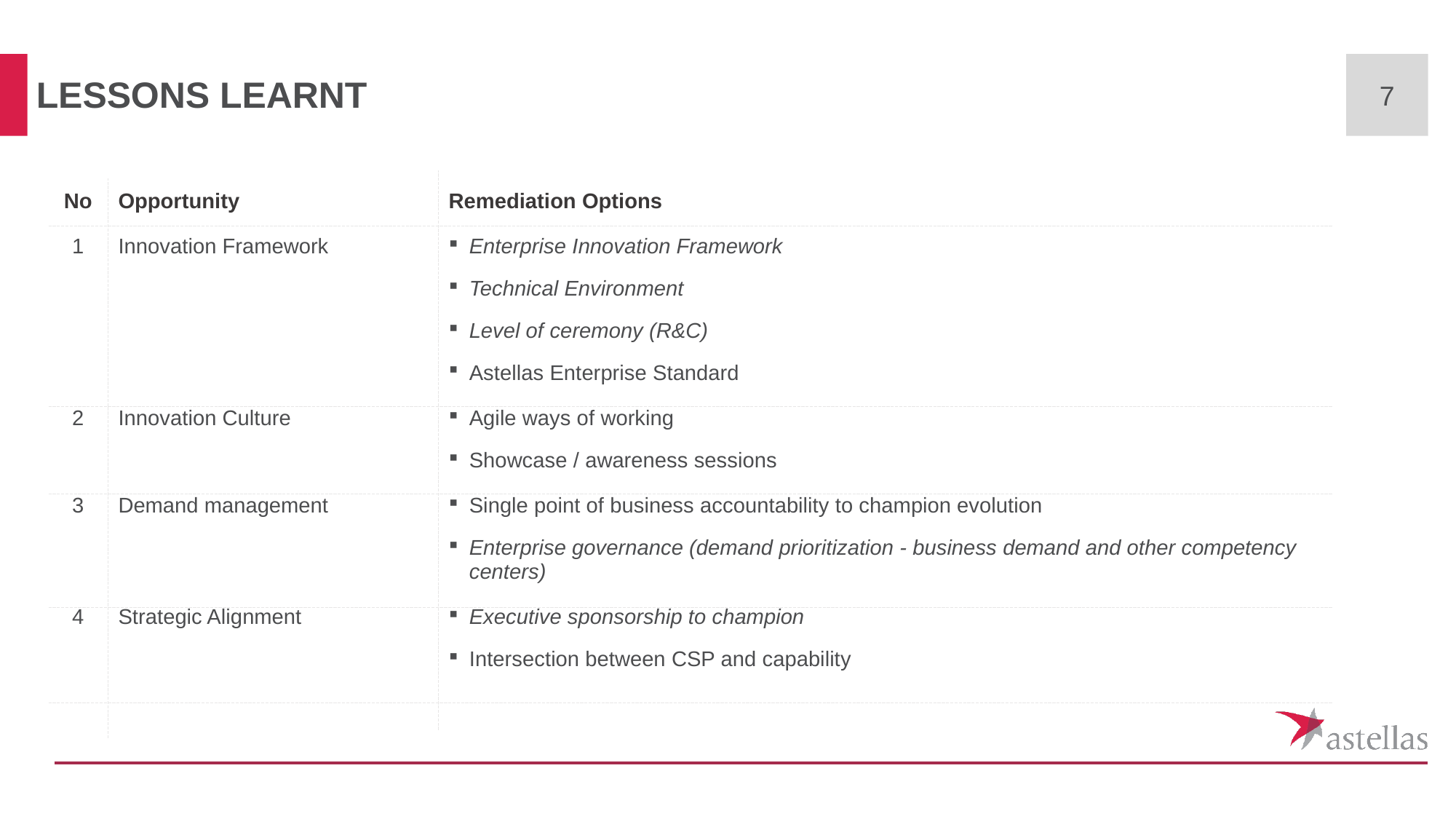

# Lessons Learnt
7
| No | Opportunity | Remediation Options |
| --- | --- | --- |
| 1 | Innovation Framework | Enterprise Innovation Framework Technical Environment Level of ceremony (R&C) Astellas Enterprise Standard |
| 2 | Innovation Culture | Agile ways of working Showcase / awareness sessions |
| 3 | Demand management | Single point of business accountability to champion evolution Enterprise governance (demand prioritization - business demand and other competency centers) |
| 4 | Strategic Alignment | Executive sponsorship to champion Intersection between CSP and capability |